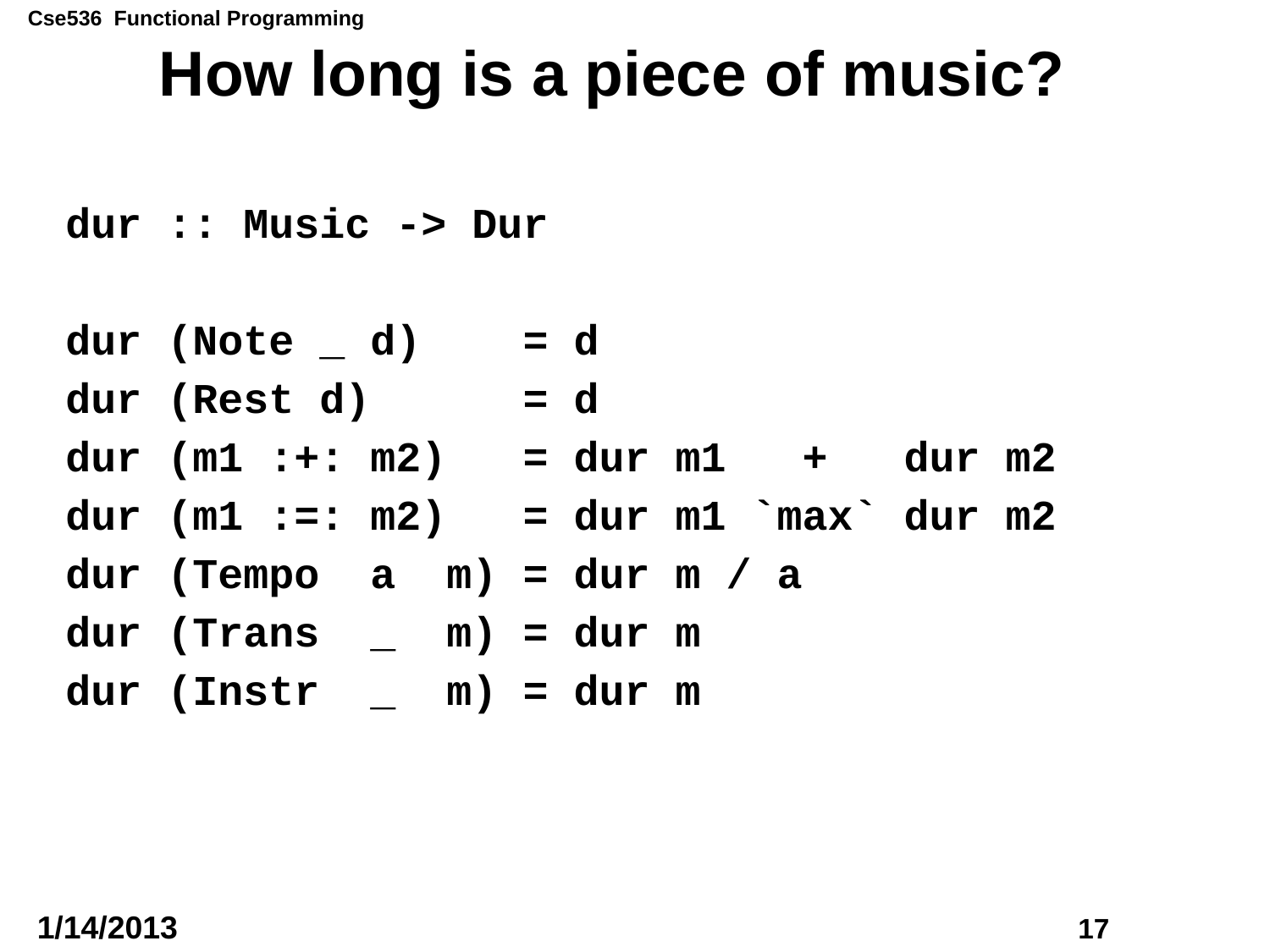

# How long is a piece of music?

dur :: Music -> Dur

dur (Note _ d)    = d
dur (Rest d)      = d
dur (m1 :+: m2)   = dur m1   +   dur m2
dur (m1 :=: m2)   = dur m1 `max` dur m2
dur (Tempo  a  m) = dur m / a
dur (Trans  _  m) = dur m
dur (Instr  _  m) = dur m